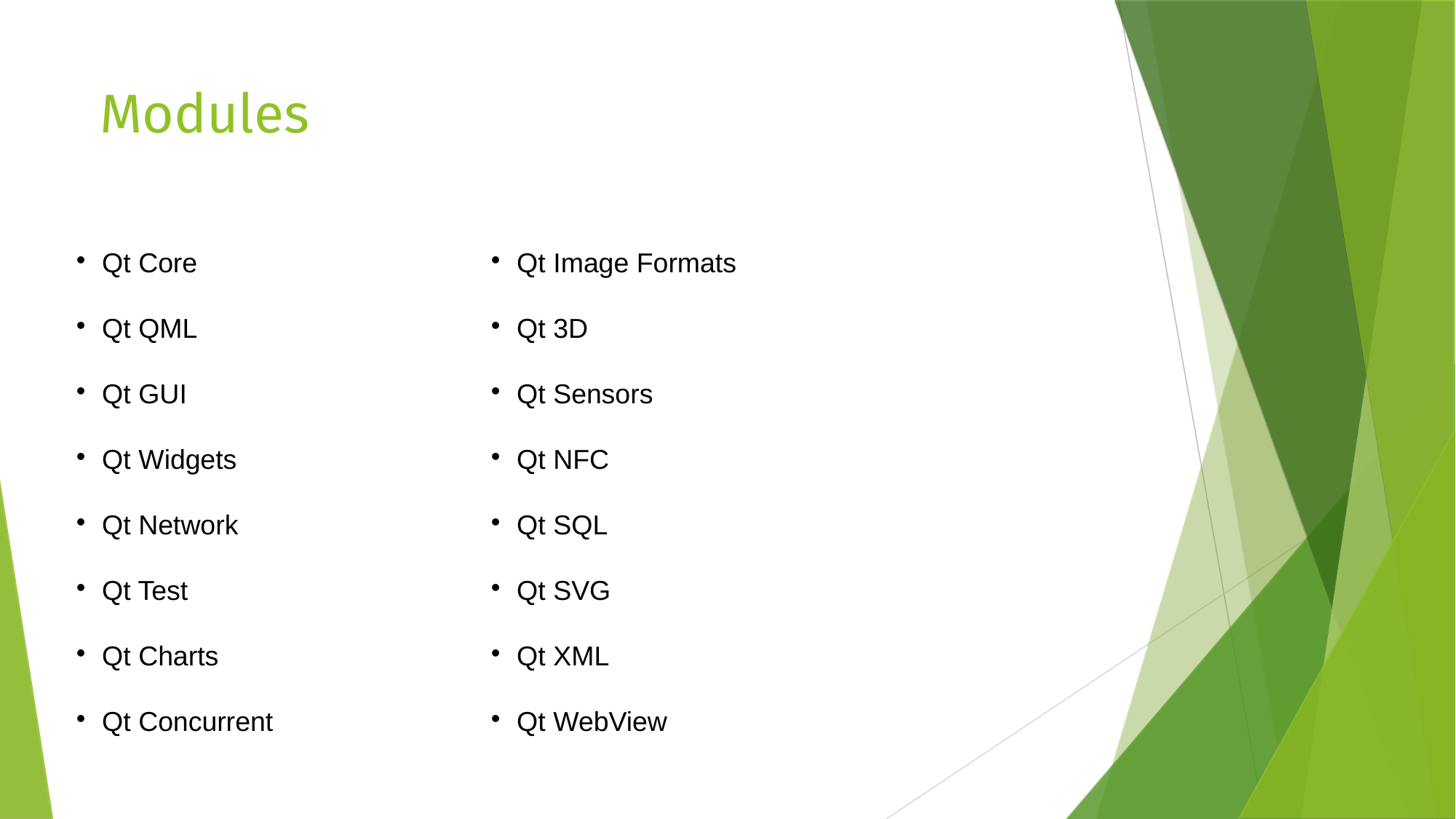

Modules
Qt Core
Qt QML
Qt GUI
Qt Widgets
Qt Network
Qt Test
Qt Charts
Qt Concurrent
Qt Image Formats
Qt 3D
Qt Sensors
Qt NFC
Qt SQL
Qt SVG
Qt XML
Qt WebView